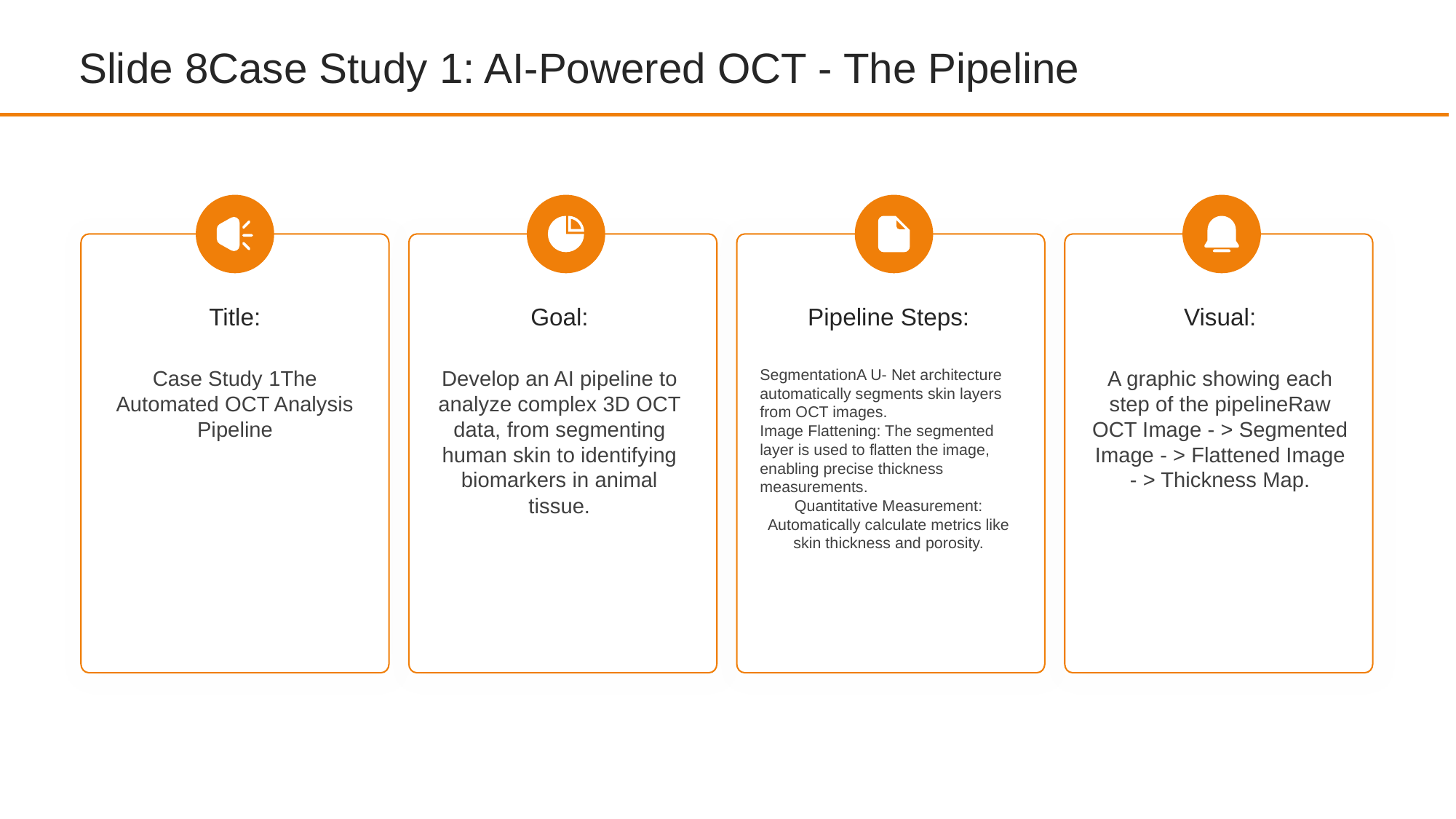

Slide 8Case Study 1: AI-Powered OCT - The Pipeline

Title:
Goal:
Pipeline Steps:
Visual:
Case Study 1The Automated OCT Analysis Pipeline
Develop an AI pipeline to analyze complex 3D OCT data, from segmenting human skin to identifying biomarkers in animal tissue.
SegmentationA U- Net architecture automatically segments skin layers from OCT images.
Image Flattening: The segmented layer is used to flatten the image, enabling precise thickness measurements.
Quantitative Measurement: Automatically calculate metrics like skin thickness and porosity.
A graphic showing each step of the pipelineRaw OCT Image - > Segmented Image - > Flattened Image - > Thickness Map.